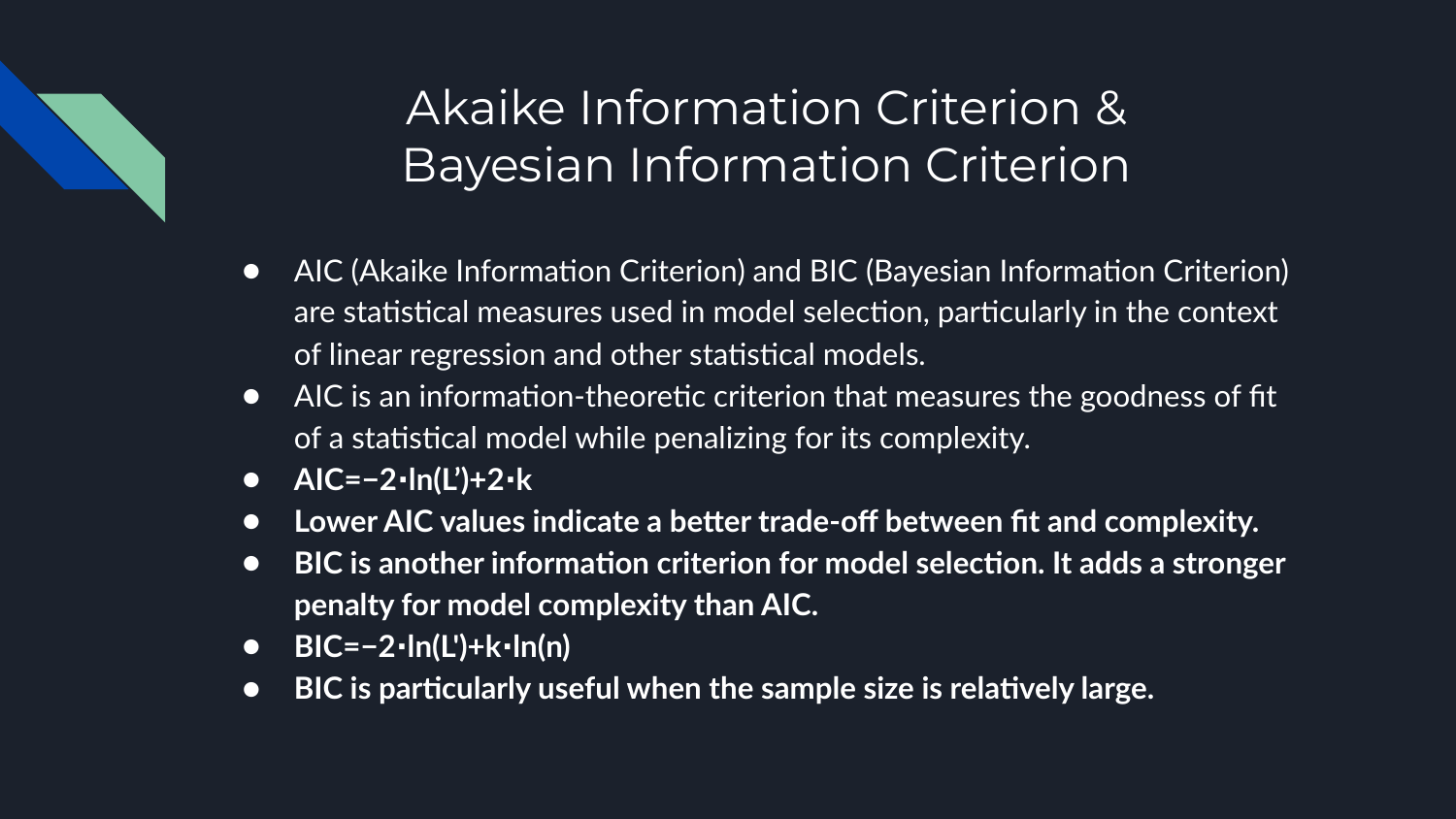

# Akaike Information Criterion &
Bayesian Information Criterion

AIC (Akaike Information Criterion) and BIC (Bayesian Information Criterion) are statistical measures used in model selection, particularly in the context of linear regression and other statistical models.
AIC is an information-theoretic criterion that measures the goodness of fit of a statistical model while penalizing for its complexity.
AIC=−2⋅ln(L’)+2⋅k
Lower AIC values indicate a better trade-off between fit and complexity.
BIC is another information criterion for model selection. It adds a stronger penalty for model complexity than AIC.
BIC=−2⋅ln(L')+k⋅ln(n)
BIC is particularly useful when the sample size is relatively large.